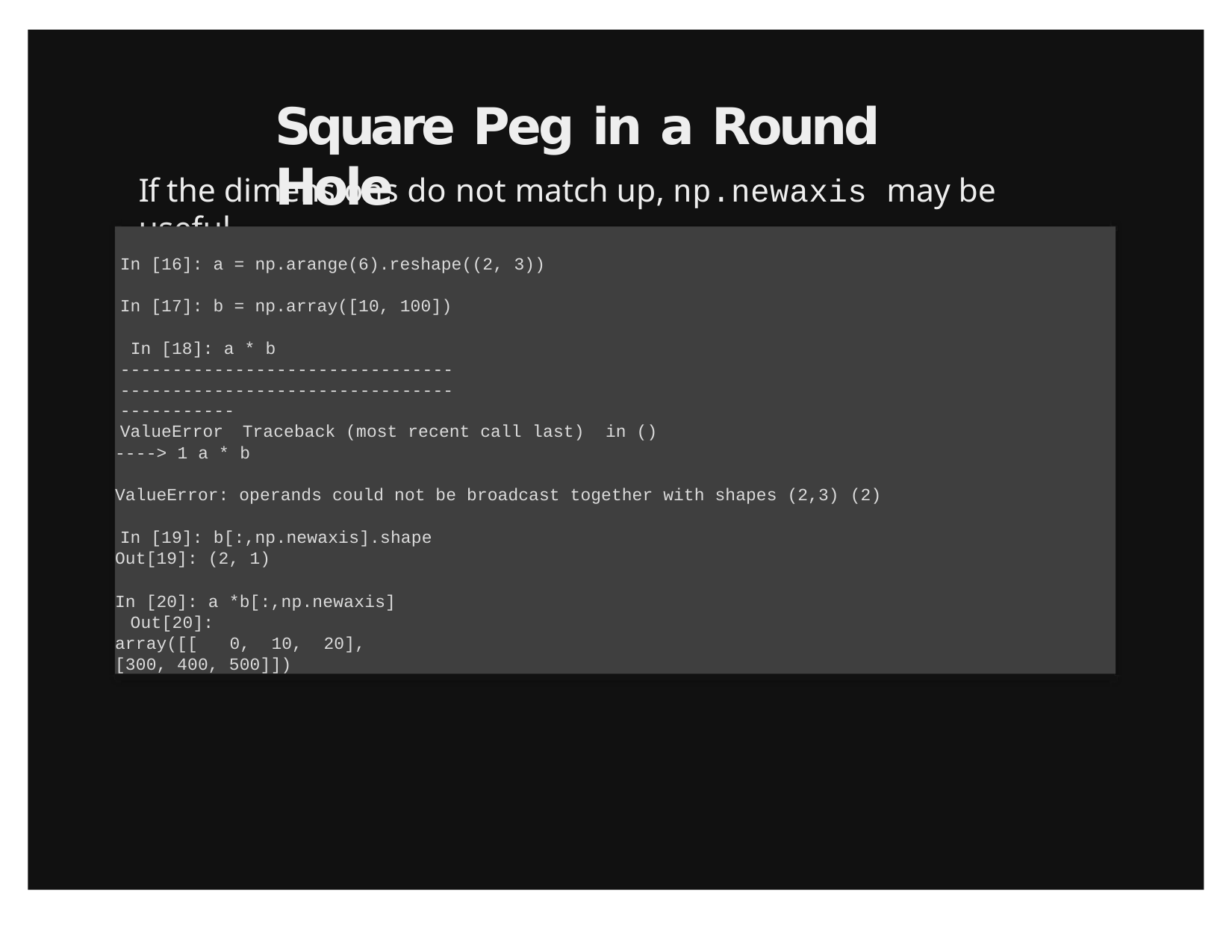

# Square Peg in a Round Hole
If the dimensions do not match up, np.newaxis may be useful

In [16]: a = np.arange(6).reshape((2, 3))
In [17]: b = np.array([10, 100])  In [18]: a * b
---------------------------------------------------------------------------
ValueError	Traceback (most recent call last)  in ()
----> 1 a * b
ValueError: operands could not be broadcast together with shapes (2,3) (2)  In [19]: b[:,np.newaxis].shape
Out[19]: (2, 1)

In [20]: a *b[:,np.newaxis]  Out[20]:
array([[	0,	10,	20],
[300, 400, 500]])